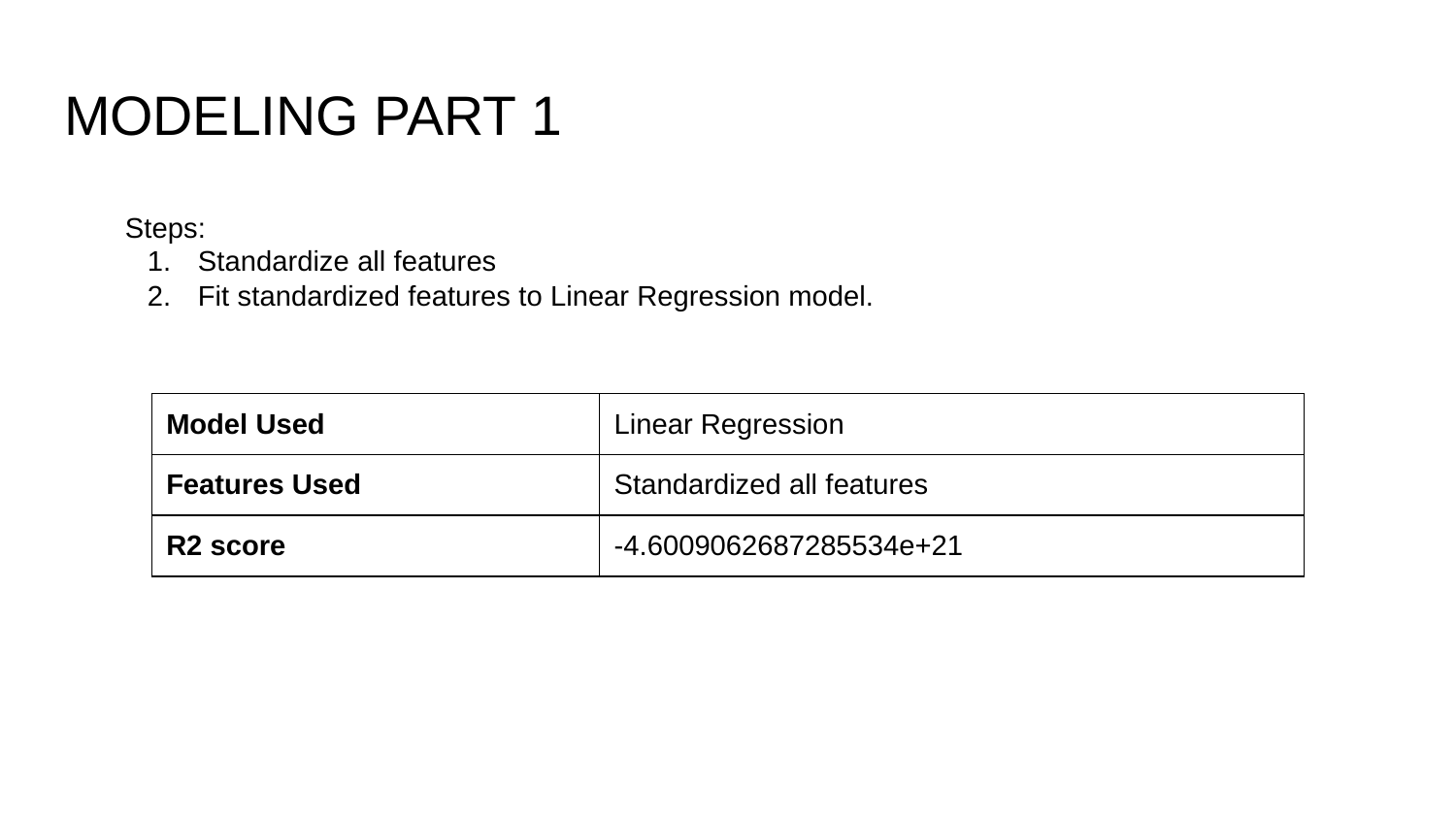

# MODELING PART 1
Steps:
Standardize all features
Fit standardized features to Linear Regression model.
| Model Used | Linear Regression |
| --- | --- |
| Features Used | Standardized all features |
| R2 score | -4.6009062687285534e+21 |